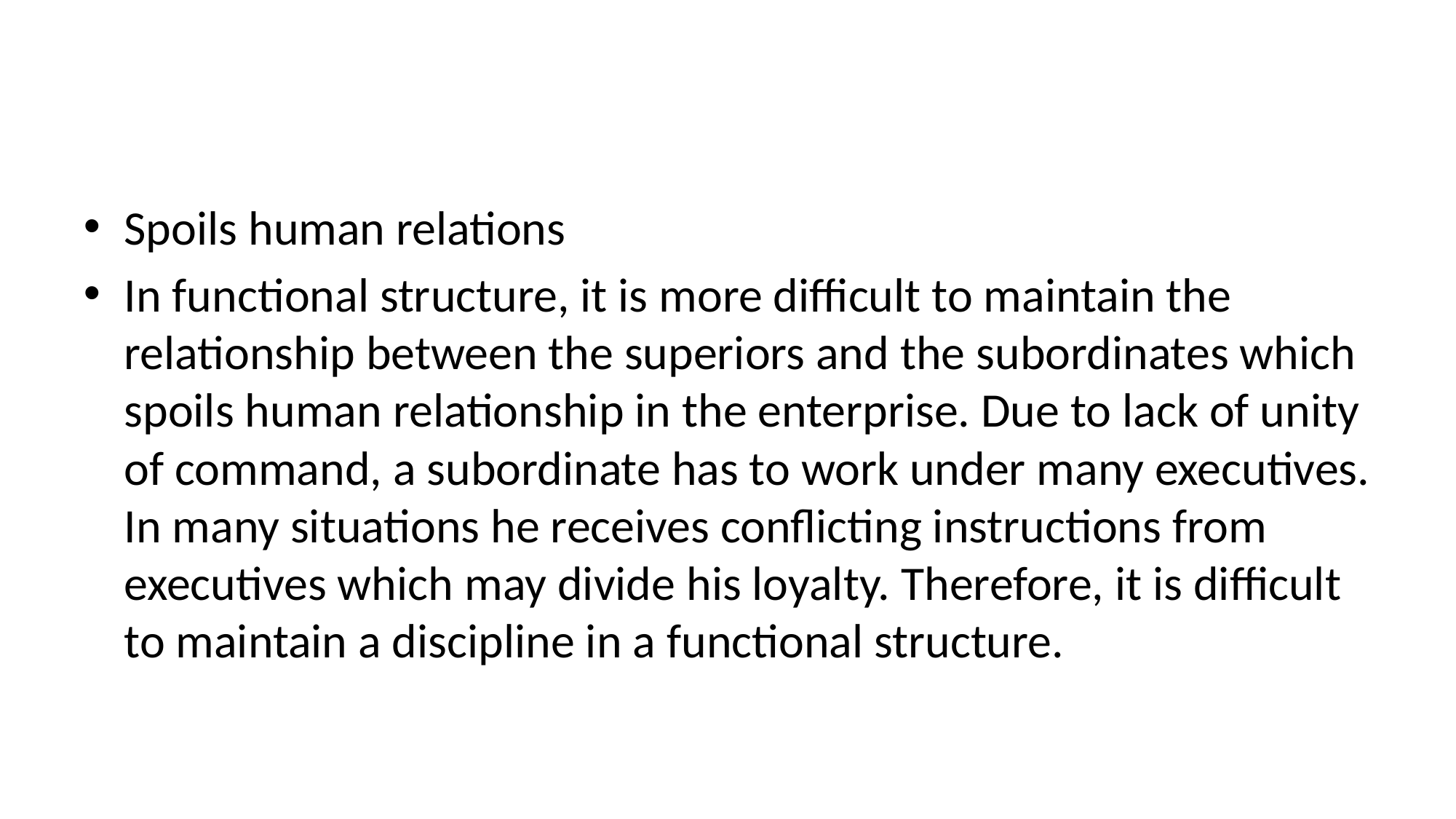

#
Spoils human relations
In functional structure, it is more difficult to maintain the relationship between the superiors and the subordinates which spoils human relationship in the enterprise. Due to lack of unity of command, a subordinate has to work under many executives. In many situations he receives conflicting instructions from executives which may divide his loyalty. Therefore, it is difficult to maintain a discipline in a functional structure.